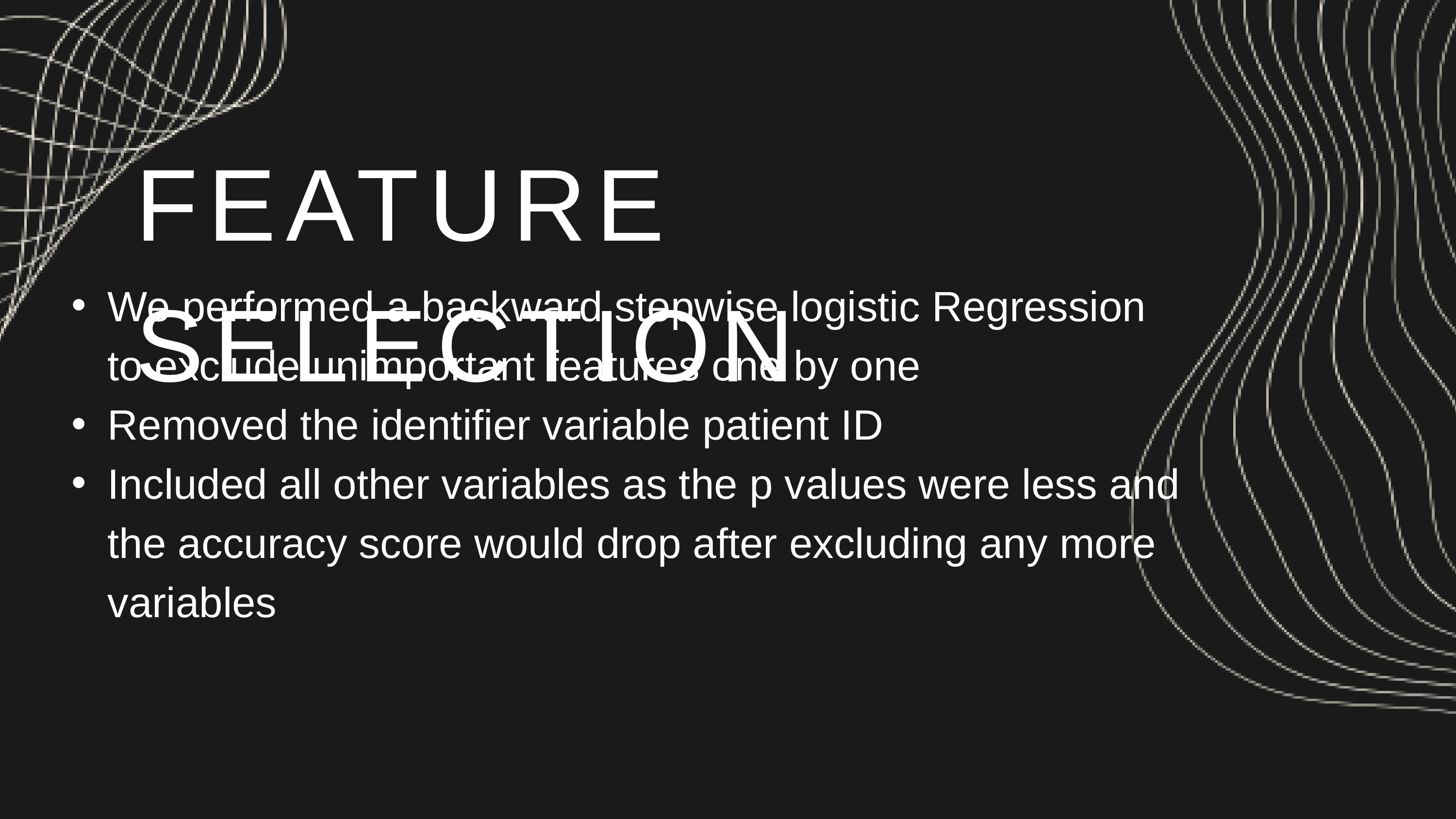

FEATURE SELECTION
We performed a backward stepwise logistic Regression to exclude unimportant features one by one
Removed the identifier variable patient ID
Included all other variables as the p values were less and the accuracy score would drop after excluding any more variables